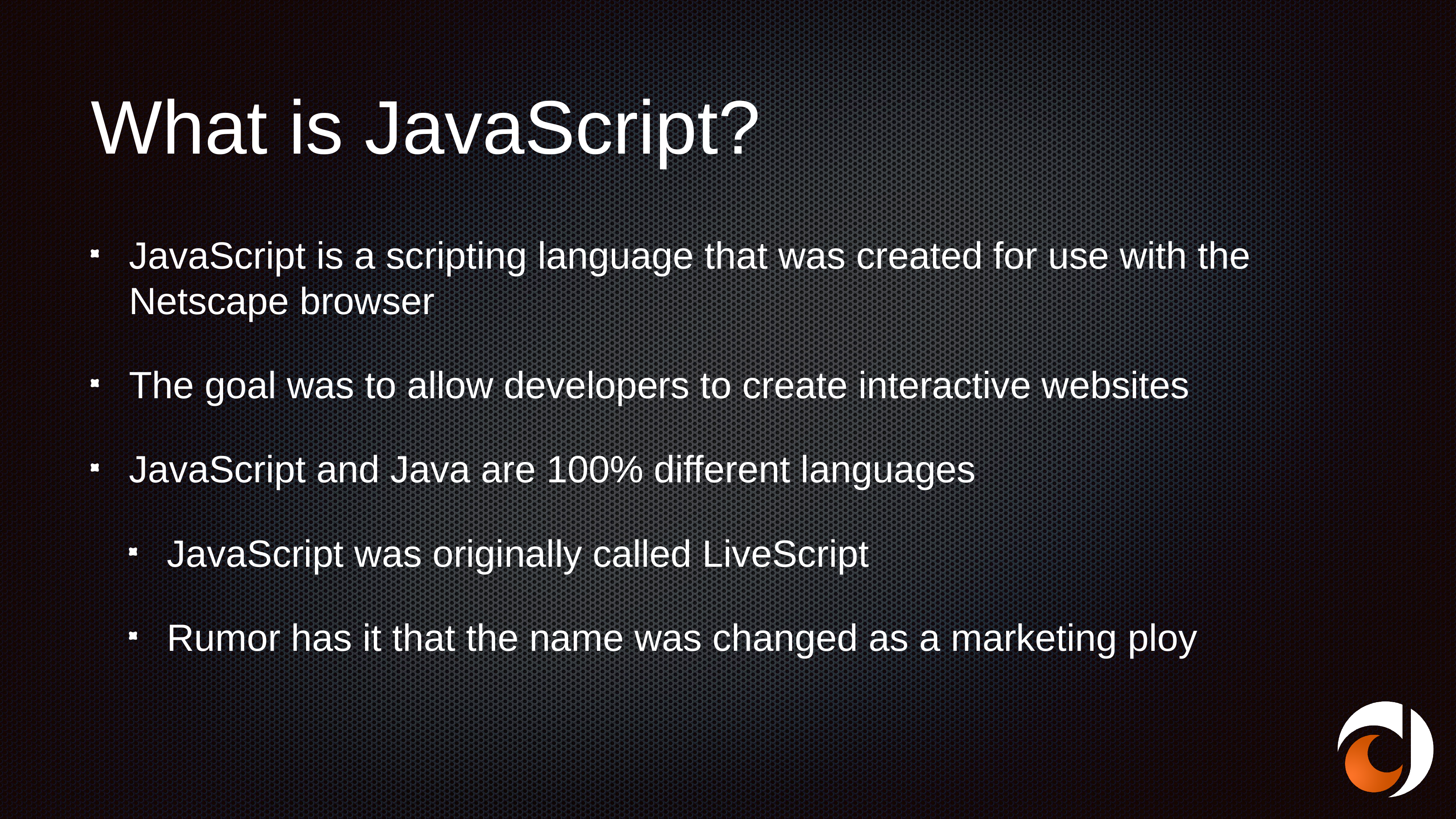

# What is JavaScript?
JavaScript is a scripting language that was created for use with the Netscape browser
The goal was to allow developers to create interactive websites
JavaScript and Java are 100% different languages
JavaScript was originally called LiveScript
Rumor has it that the name was changed as a marketing ploy